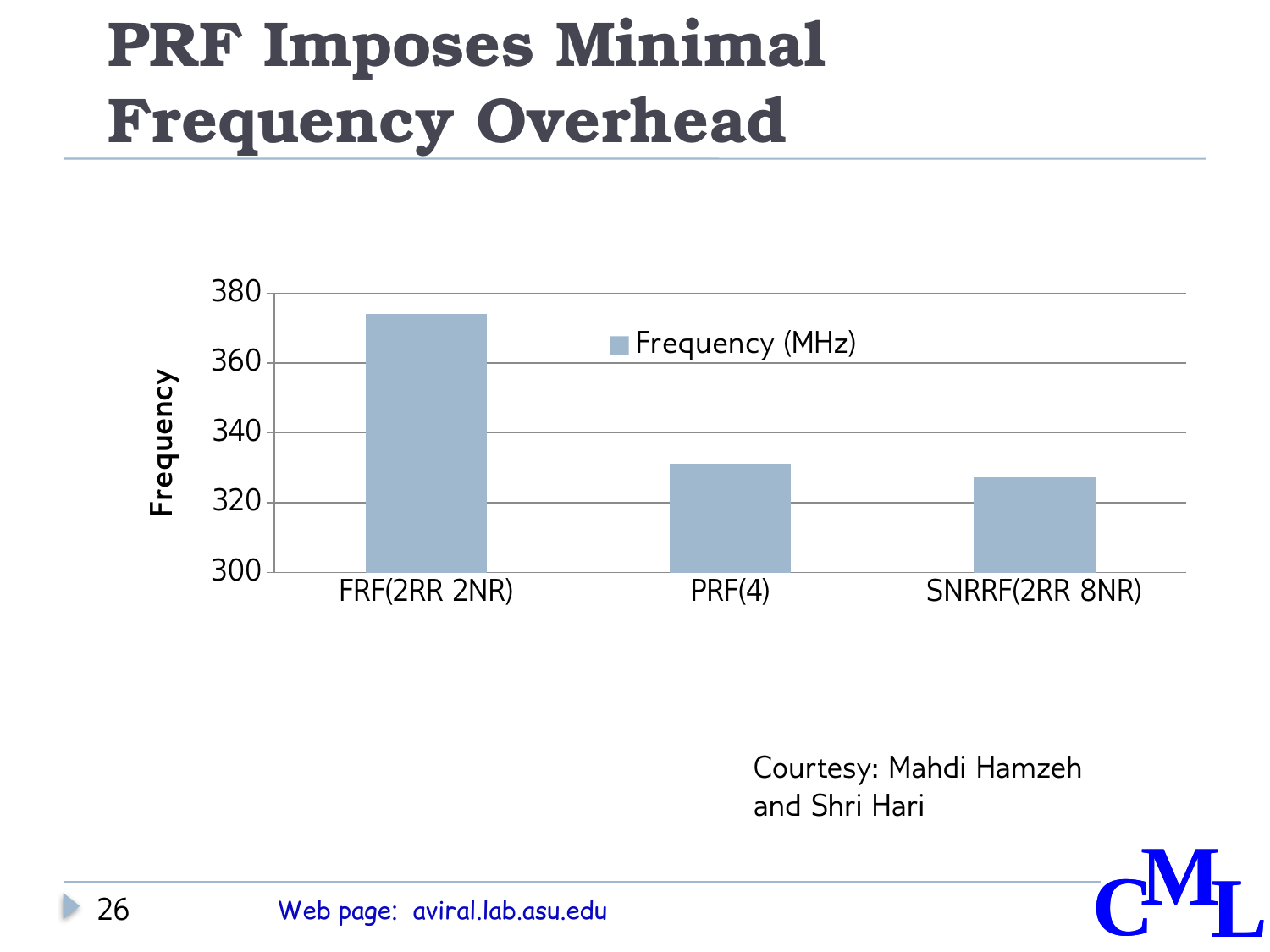

# PRF Imposes Minimal Frequency Overhead

### Chart

| Category |  |
|---|---|
| FRF(2RR 2NR) | 374.1114852 |
| PRF(4) | 331.1258278 |
| SNRRF(2RR 8NR) | 327.3322422 |
Courtesy: Mahdi Hamzeh and Shri Hari
26